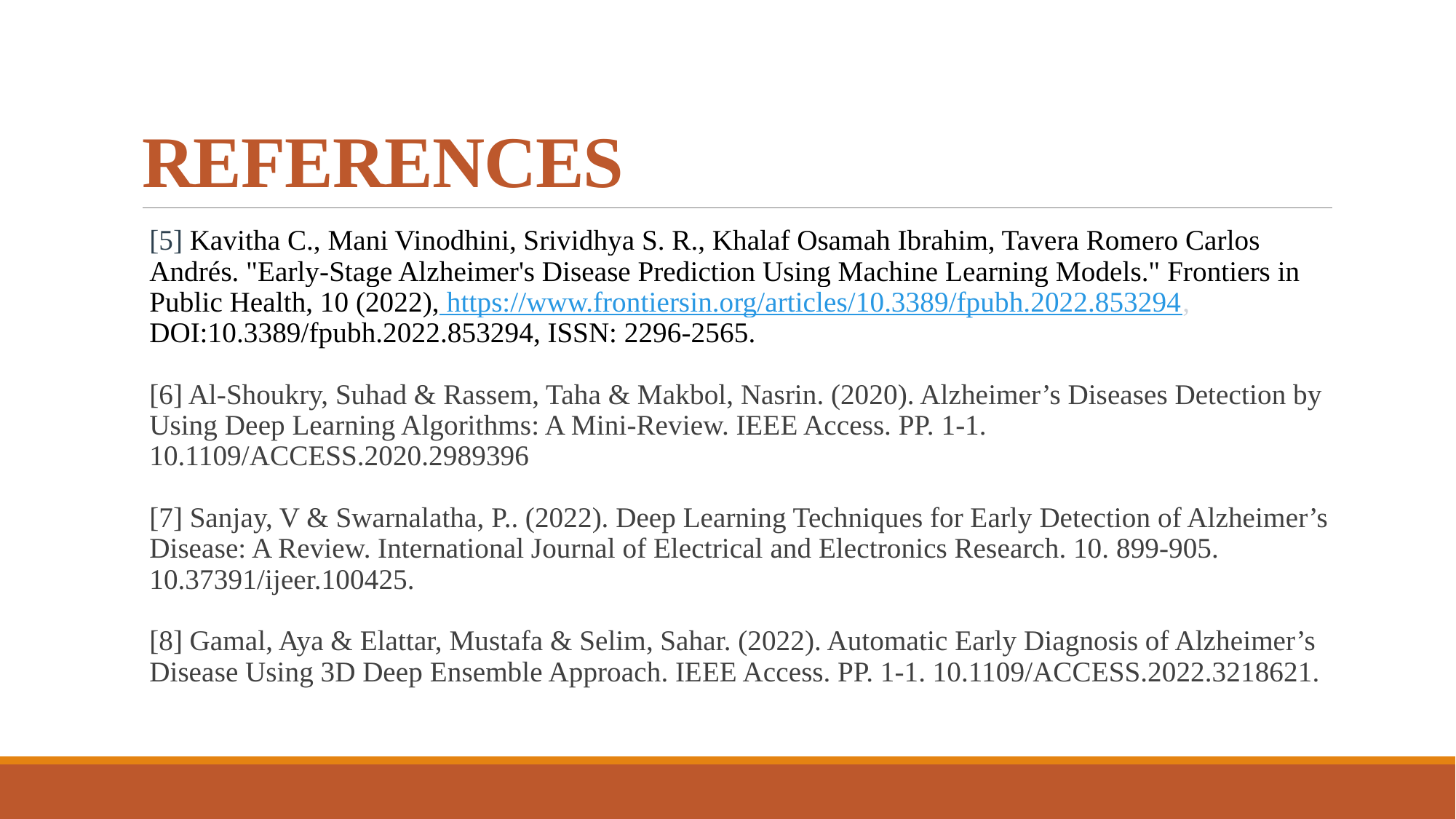

# REFERENCES
[5] Kavitha C., Mani Vinodhini, Srividhya S. R., Khalaf Osamah Ibrahim, Tavera Romero Carlos Andrés. "Early-Stage Alzheimer's Disease Prediction Using Machine Learning Models." Frontiers in Public Health, 10 (2022), https://www.frontiersin.org/articles/10.3389/fpubh.2022.853294, DOI:10.3389/fpubh.2022.853294, ISSN: 2296-2565.
[6] Al-Shoukry, Suhad & Rassem, Taha & Makbol, Nasrin. (2020). Alzheimer’s Diseases Detection by Using Deep Learning Algorithms: A Mini-Review. IEEE Access. PP. 1-1. 10.1109/ACCESS.2020.2989396

[7] Sanjay, V & Swarnalatha, P.. (2022). Deep Learning Techniques for Early Detection of Alzheimer’s Disease: A Review. International Journal of Electrical and Electronics Research. 10. 899-905. 10.37391/ijeer.100425.

[8] Gamal, Aya & Elattar, Mustafa & Selim, Sahar. (2022). Automatic Early Diagnosis of Alzheimer’s Disease Using 3D Deep Ensemble Approach. IEEE Access. PP. 1-1. 10.1109/ACCESS.2022.3218621.